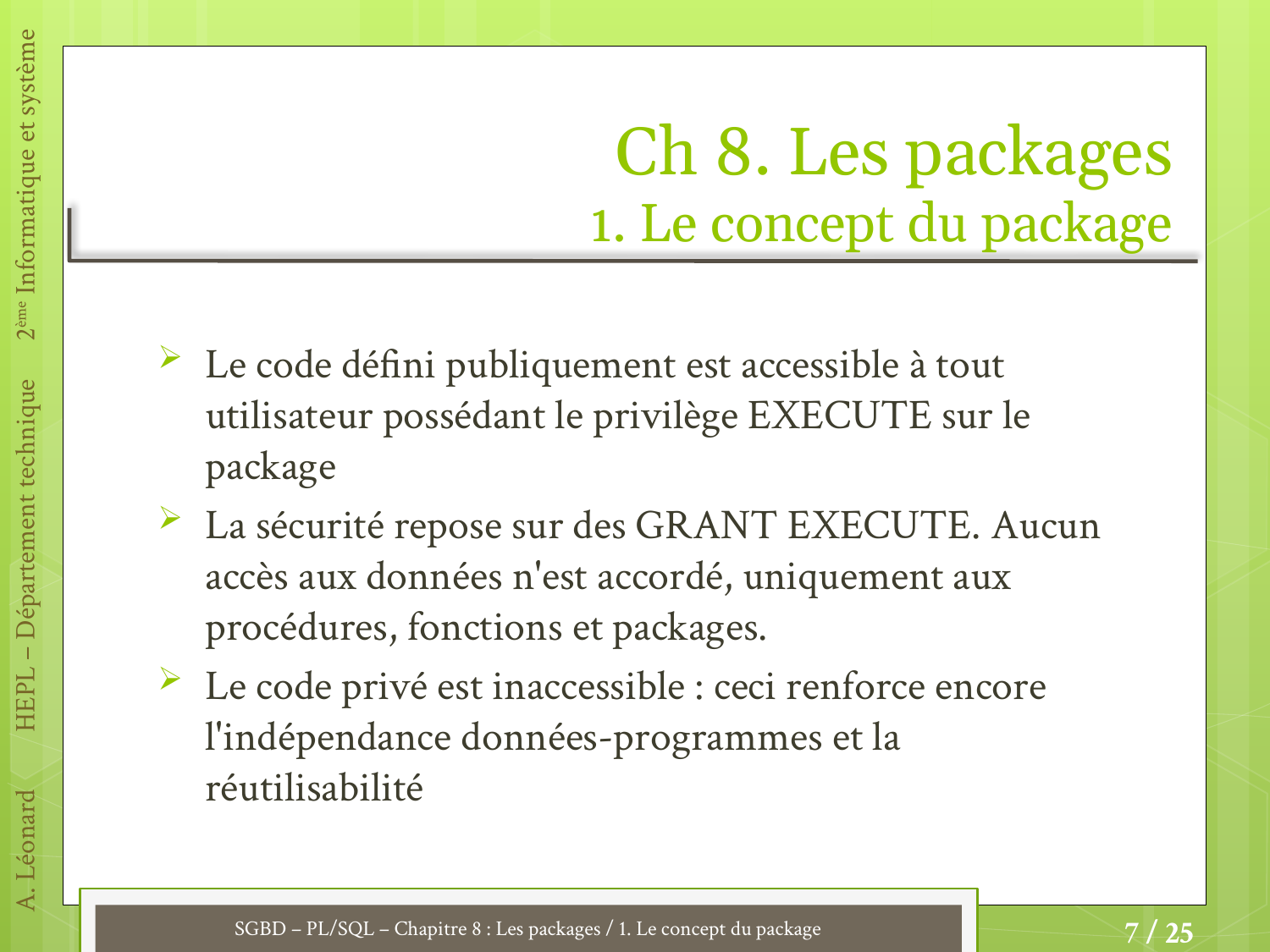

# Ch 8. Les packages 1. Le concept du package
Le code défini publiquement est accessible à tout utilisateur possédant le privilège EXECUTE sur le package
La sécurité repose sur des GRANT EXECUTE. Aucun accès aux données n'est accordé, uniquement aux procédures, fonctions et packages.
Le code privé est inaccessible : ceci renforce encore l'indépendance données-programmes et la réutilisabilité
SGBD – PL/SQL – Chapitre 8 : Les packages / 1. Le concept du package